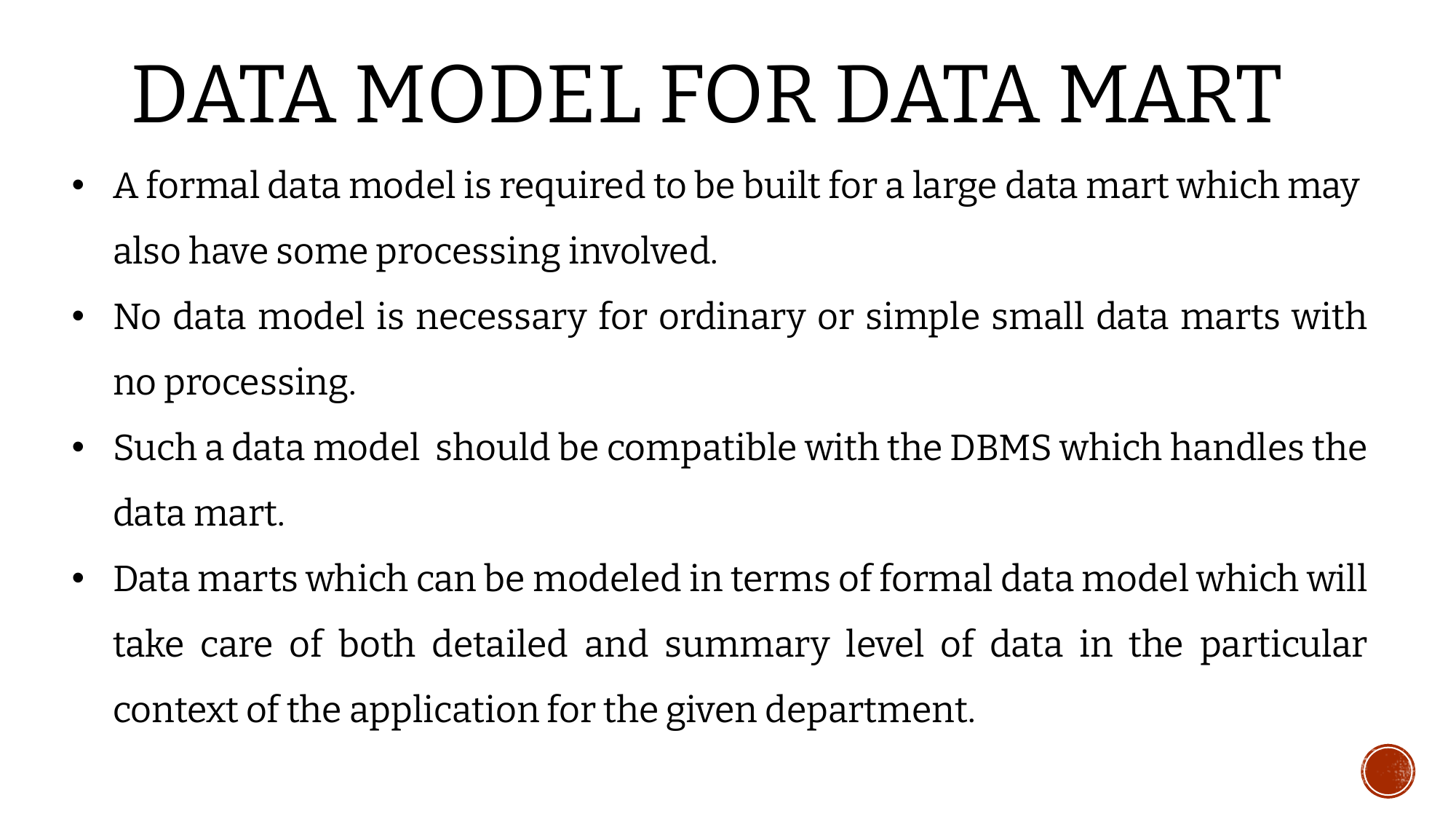

# Data model for data mart
A formal data model is required to be built for a large data mart which may  also have some processing involved.
No data model is necessary for ordinary or simple small data marts with no processing.
Such a data model  should be compatible with the DBMS which handles the data mart.
Data marts which can be modeled in terms of formal data model which will take care of both detailed and summary level of data in the particular context of the application for the given department.